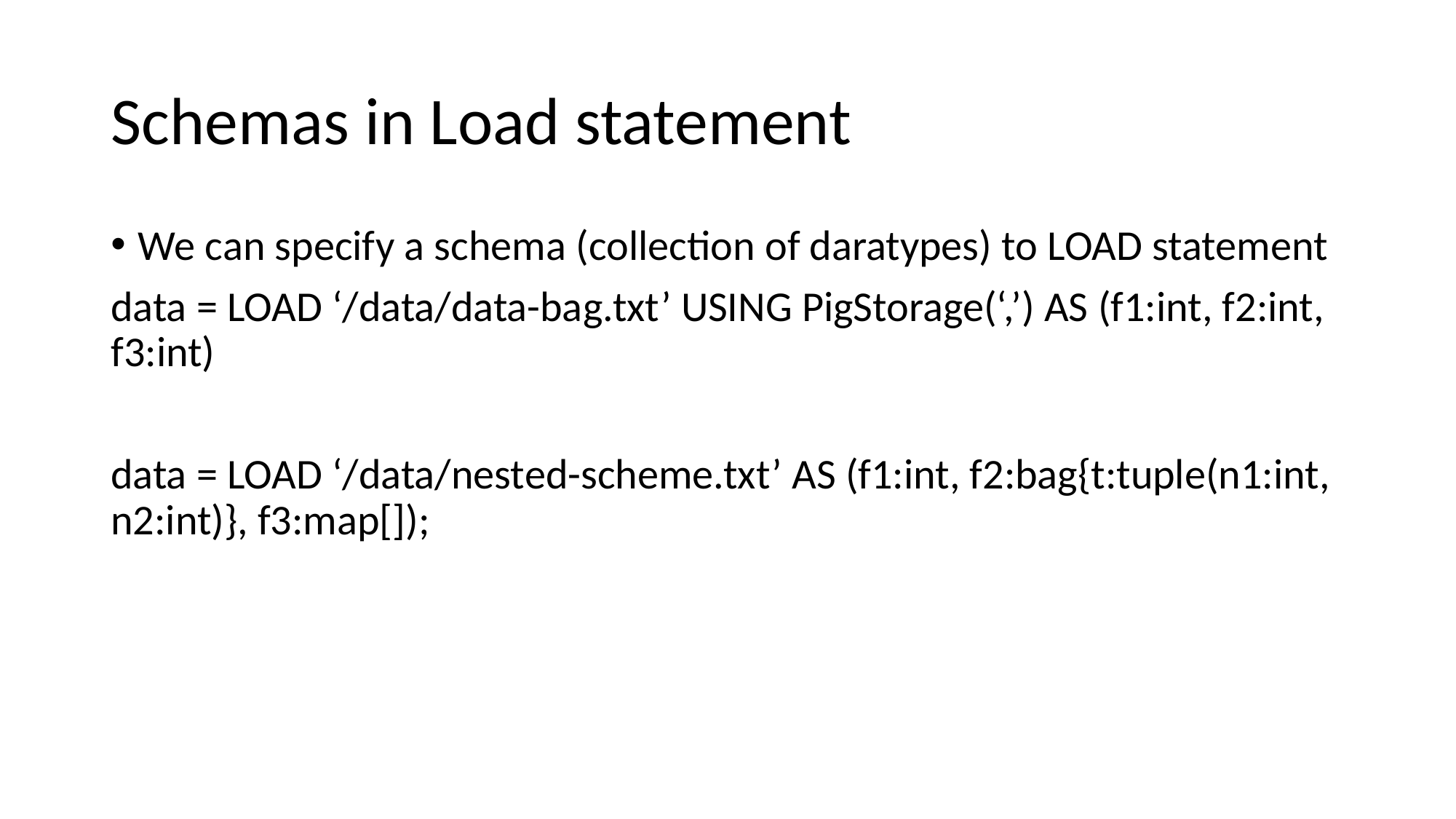

# Schemas in Load statement
We can specify a schema (collection of daratypes) to LOAD statement
data = LOAD ‘/data/data-bag.txt’ USING PigStorage(‘,’) AS (f1:int, f2:int, f3:int)

data = LOAD ‘/data/nested-scheme.txt’ AS (f1:int, f2:bag{t:tuple(n1:int, n2:int)}, f3:map[]);